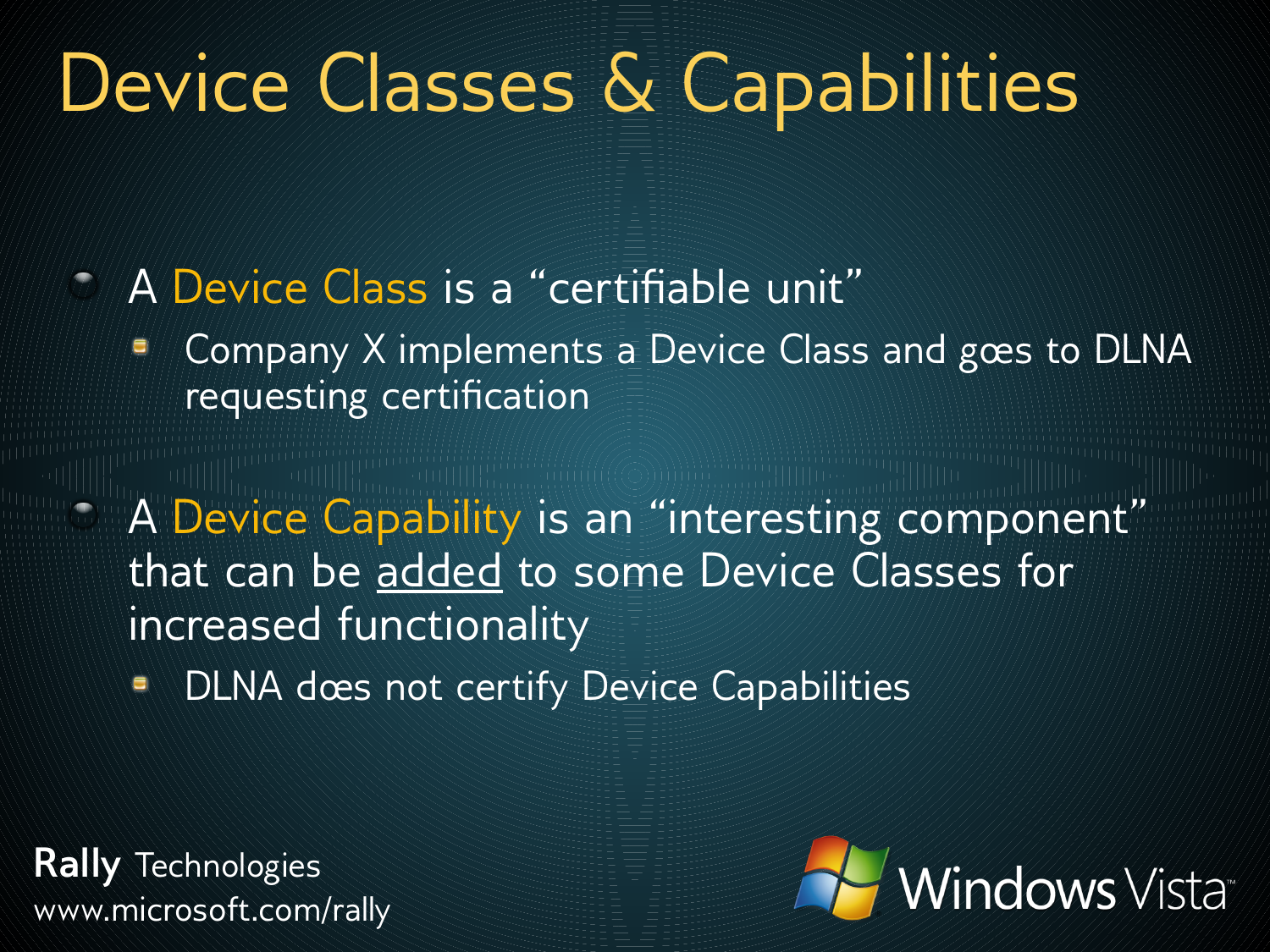

# Device Classes & Capabilities
A Device Class is a “certifiable unit”
Company X implements a Device Class and goes to DLNA requesting certification

A Device Capability is an “interesting component” that can be added to some Device Classes for increased functionality
DLNA does not certify Device Capabilities